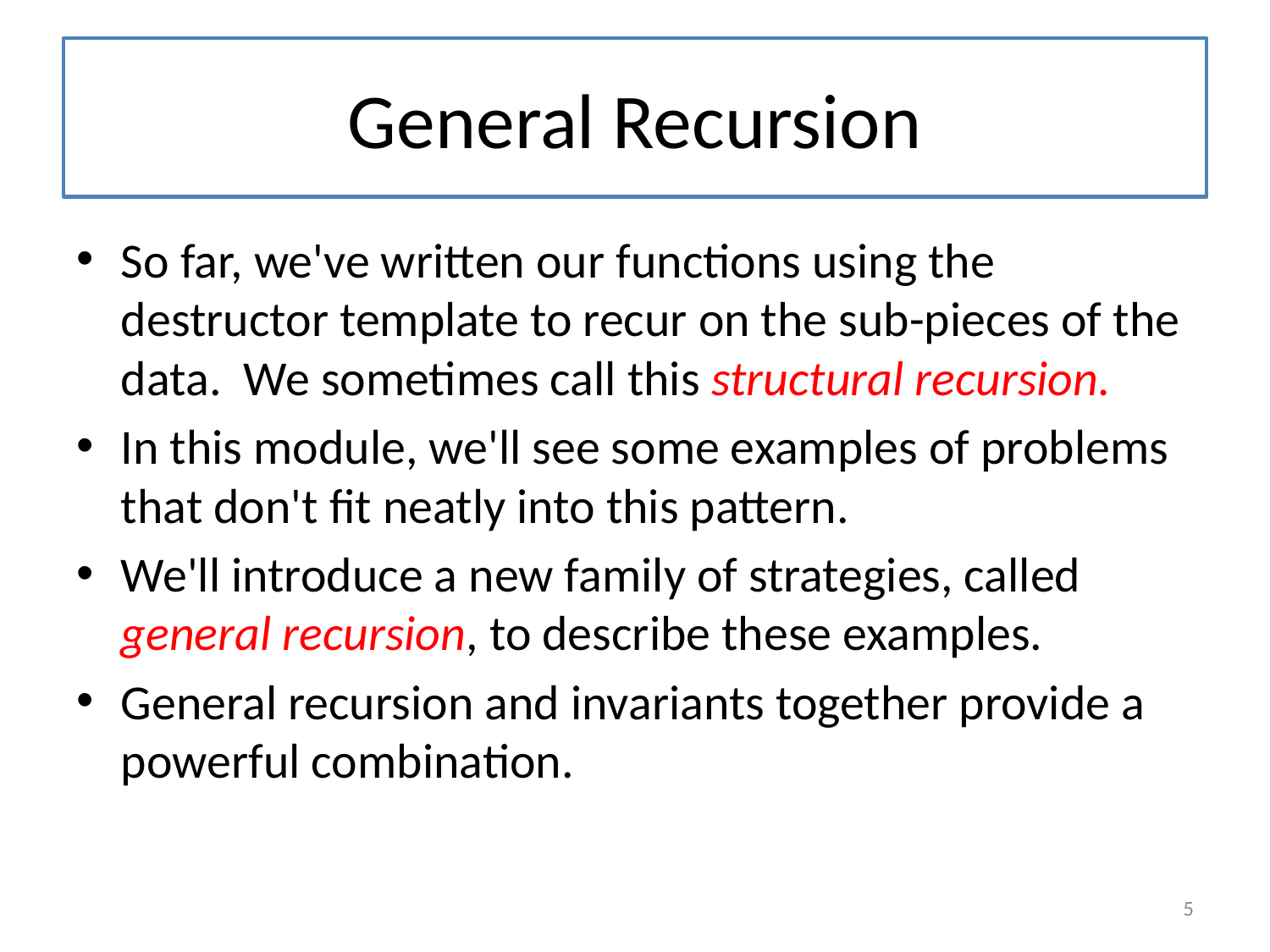

# General Recursion
So far, we've written our functions using the destructor template to recur on the sub-pieces of the data.  We sometimes call this structural recursion.
In this module, we'll see some examples of problems that don't fit neatly into this pattern.
We'll introduce a new family of strategies, called general recursion, to describe these examples.
General recursion and invariants together provide a powerful combination.

5